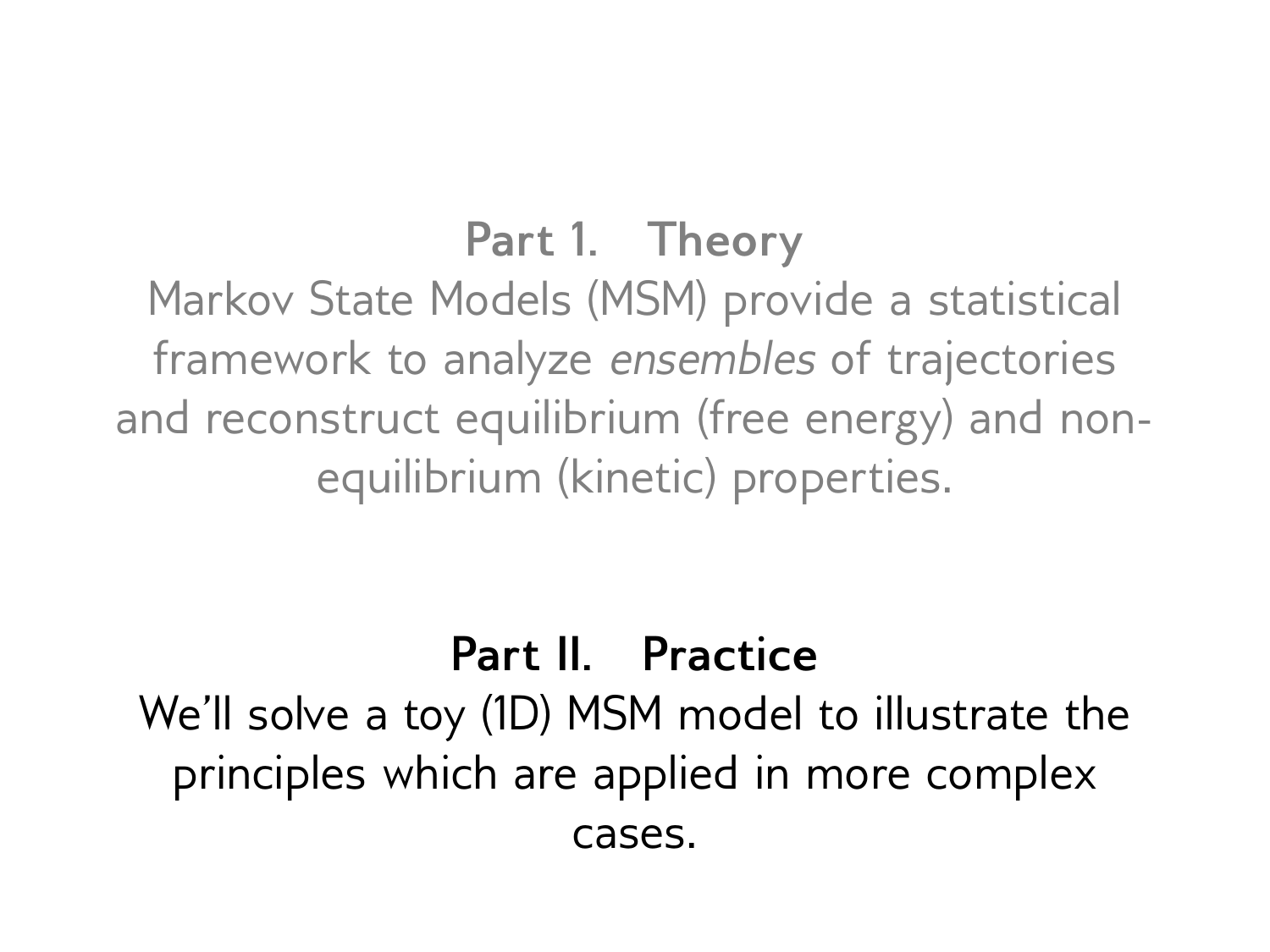

Part 1.   Theory
Markov State Models (MSM) provide a statistical framework to analyze ensembles of trajectories and reconstruct equilibrium (free energy) and non-equilibrium (kinetic) properties.

Part II.   Practice
We’ll solve a toy (1D) MSM model to illustrate the principles which are applied in more complex cases.